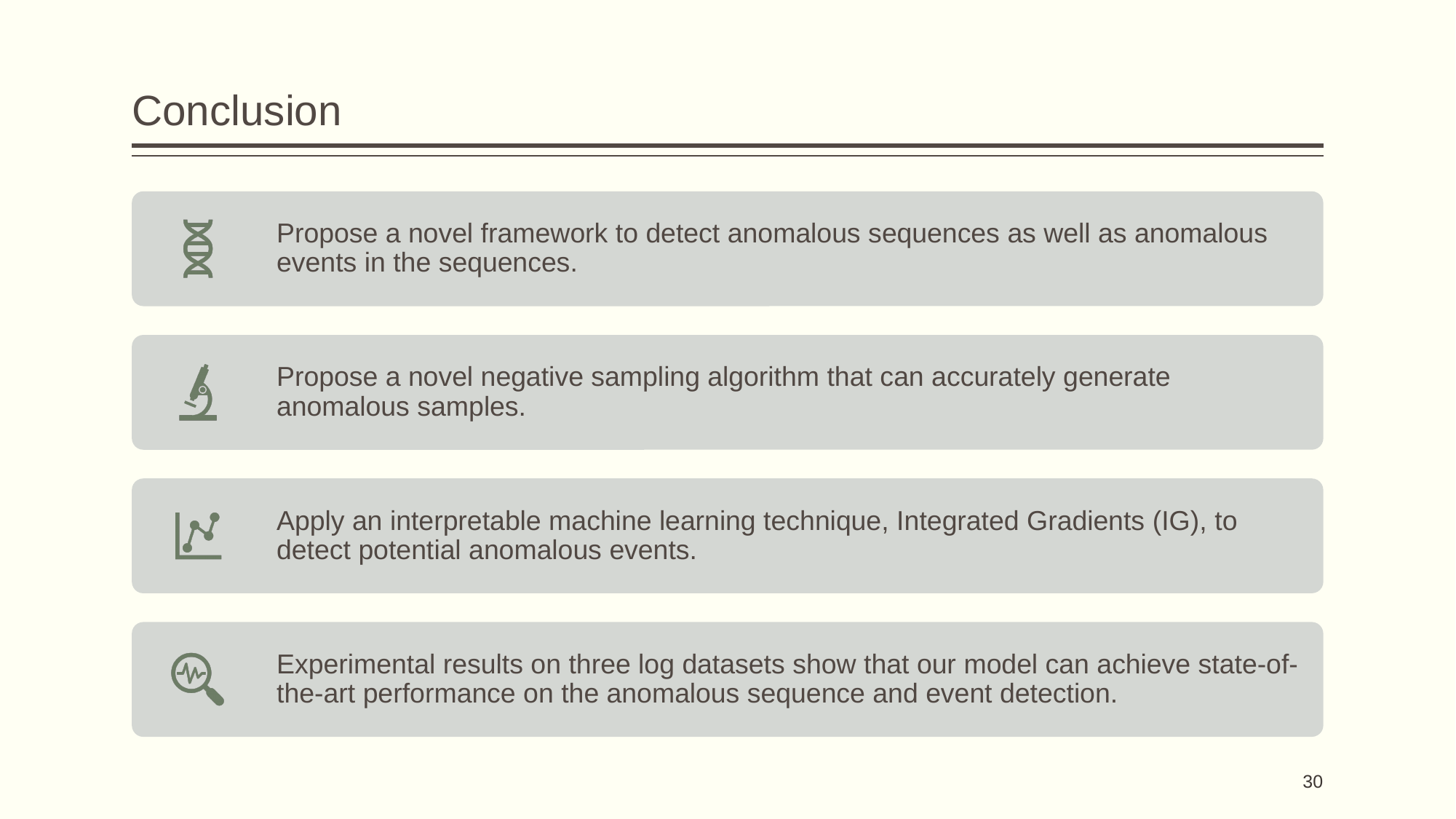

# Conclusion
Propose a novel framework to detect anomalous sequences as well as anomalous events in the sequences.
Propose a novel negative sampling algorithm that can accurately generate anomalous samples.
Apply an interpretable machine learning technique, Integrated Gradients (IG), to detect potential anomalous events.
Experimental results on three log datasets show that our model can achieve state-of-the-art performance on the anomalous sequence and event detection.
30